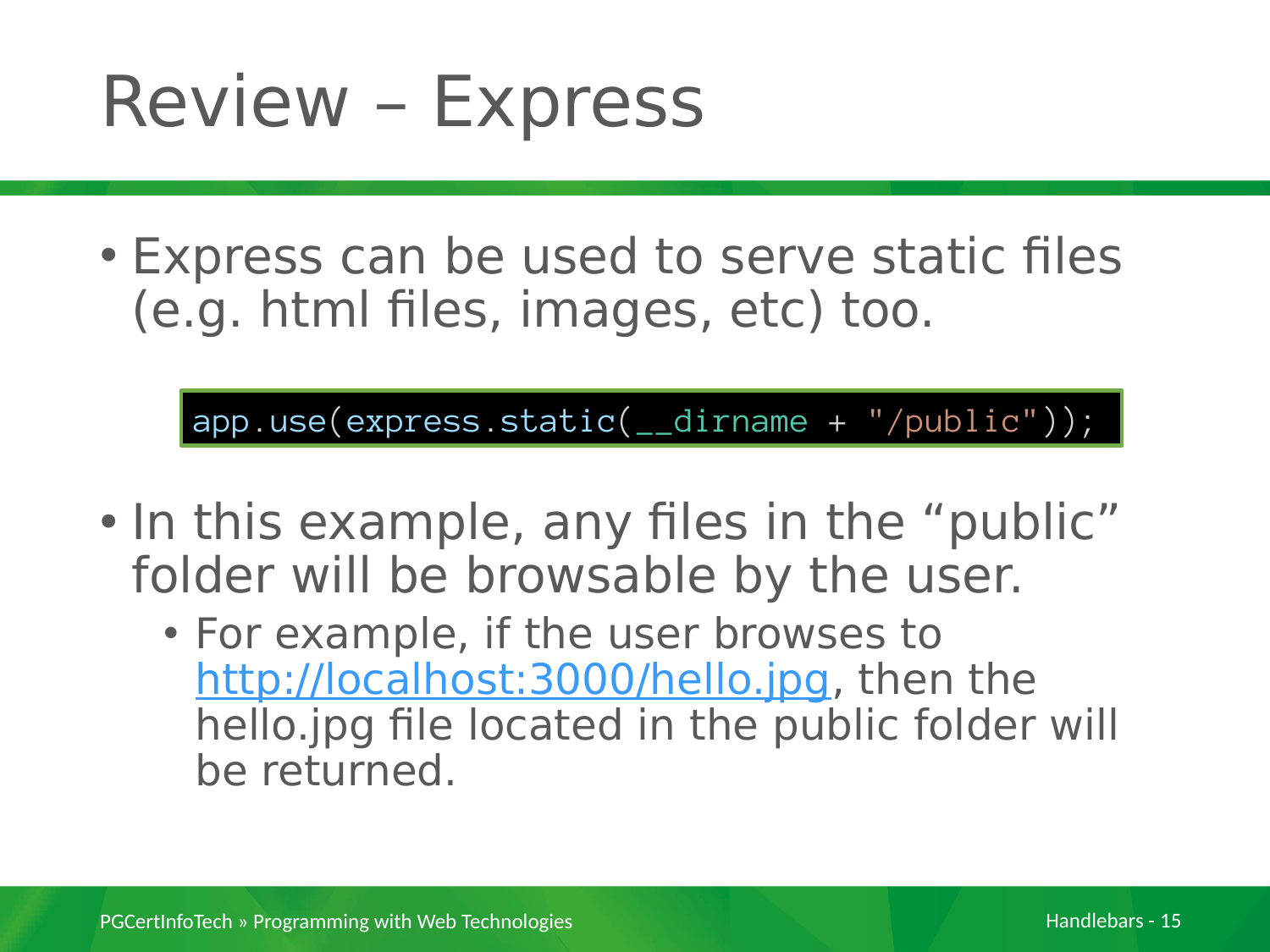

# Review – Express
Express can be used to serve static files (e.g. html files, images, etc) too.

In this example, any files in the “public” folder will be browsable by the user.
For example, if the user browses to http://localhost:3000/hello.jpg, then the hello.jpg file located in the public folder will be returned.
app.use(express.static(__dirname + "/public"));
PGCertInfoTech » Programming with Web Technologies